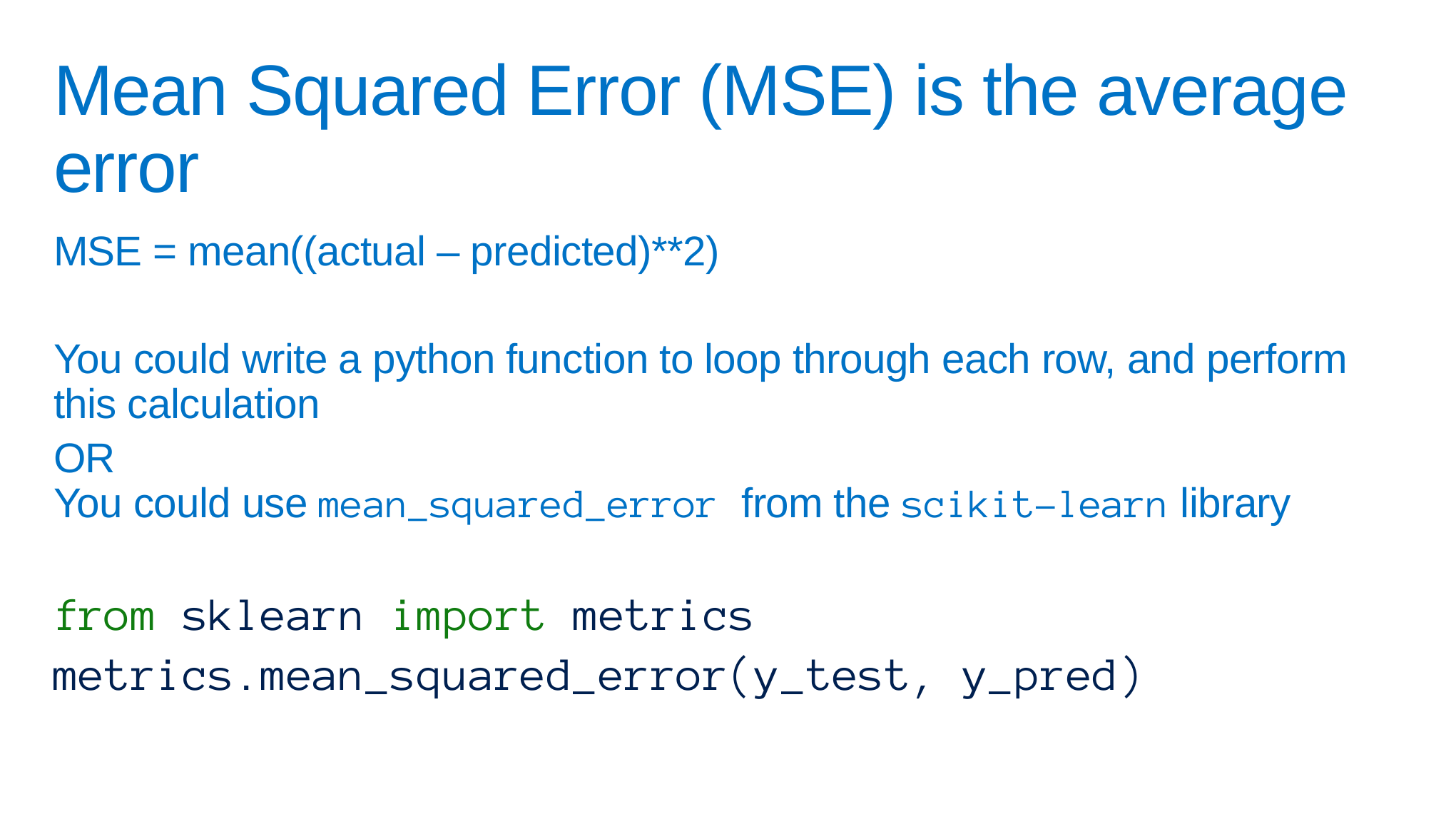

# Mean Squared Error (MSE) is the average error

MSE = mean((actual – predicted)**2)

You could write a python function to loop through each row, and perform this calculation
OR
You could use mean_squared_error from the scikit-learn library

from sklearn import metrics
metrics.mean_squared_error(y_test, y_pred)